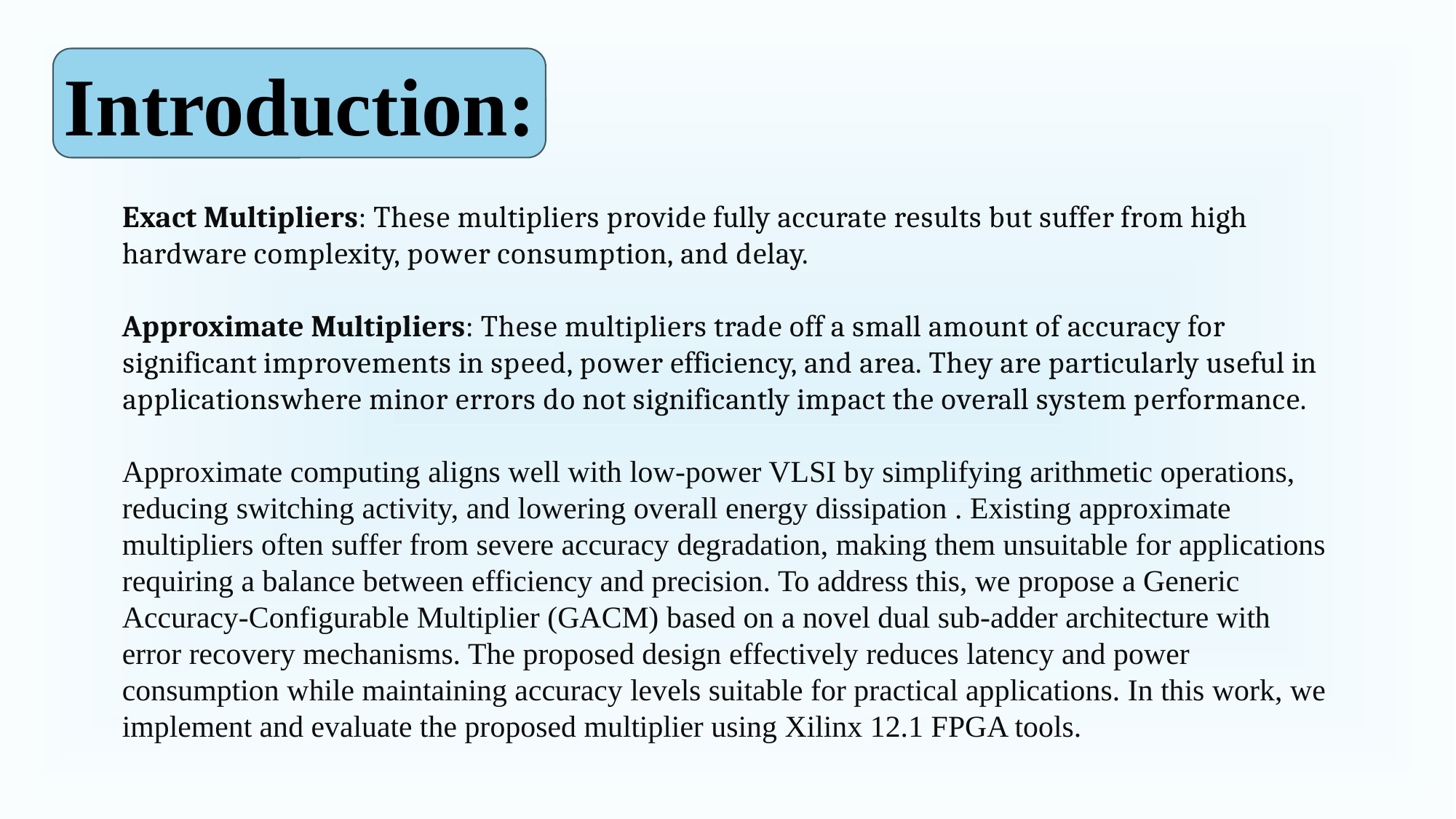

Introduction:
Exact Multipliers: These multipliers provide fully accurate results but suffer from high hardware complexity, power consumption, and delay.

Approximate Multipliers: These multipliers trade off a small amount of accuracy for significant improvements in speed, power efficiency, and area. They are particularly useful in applicationswhere minor errors do not significantly impact the overall system performance.

Approximate computing aligns well with low-power VLSI by simplifying arithmetic operations, reducing switching activity, and lowering overall energy dissipation . Existing approximate multipliers often suffer from severe accuracy degradation, making them unsuitable for applications requiring a balance between efficiency and precision. To address this, we propose a Generic Accuracy-Configurable Multiplier (GACM) based on a novel dual sub-adder architecture with error recovery mechanisms. The proposed design effectively reduces latency and power consumption while maintaining accuracy levels suitable for practical applications. In this work, we implement and evaluate the proposed multiplier using Xilinx 12.1 FPGA tools.